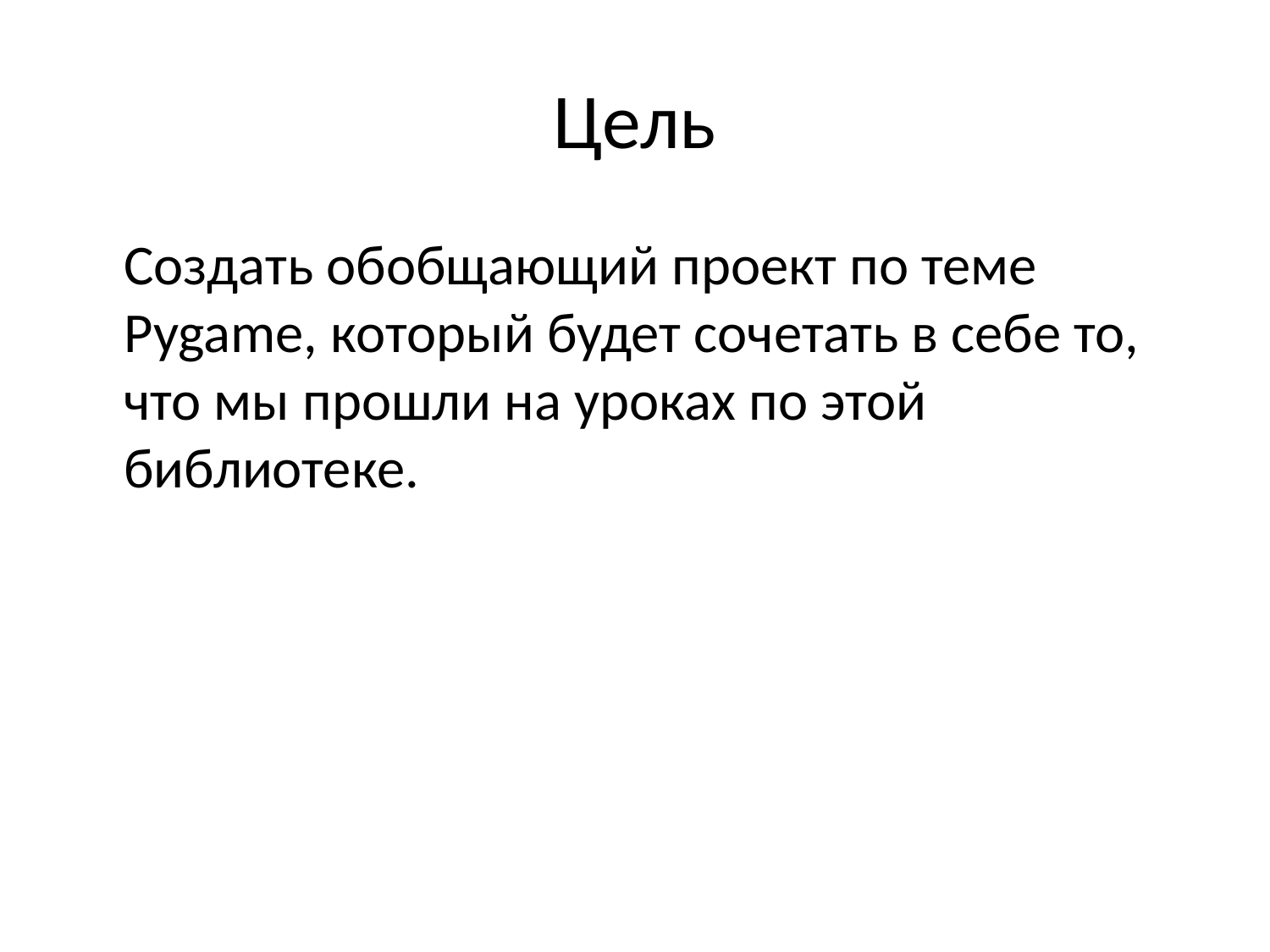

# Цель
	Создать обобщающий проект по теме
Pygame, который будет сочетать в себе то, что мы прошли на уроках по этой библиотеке.